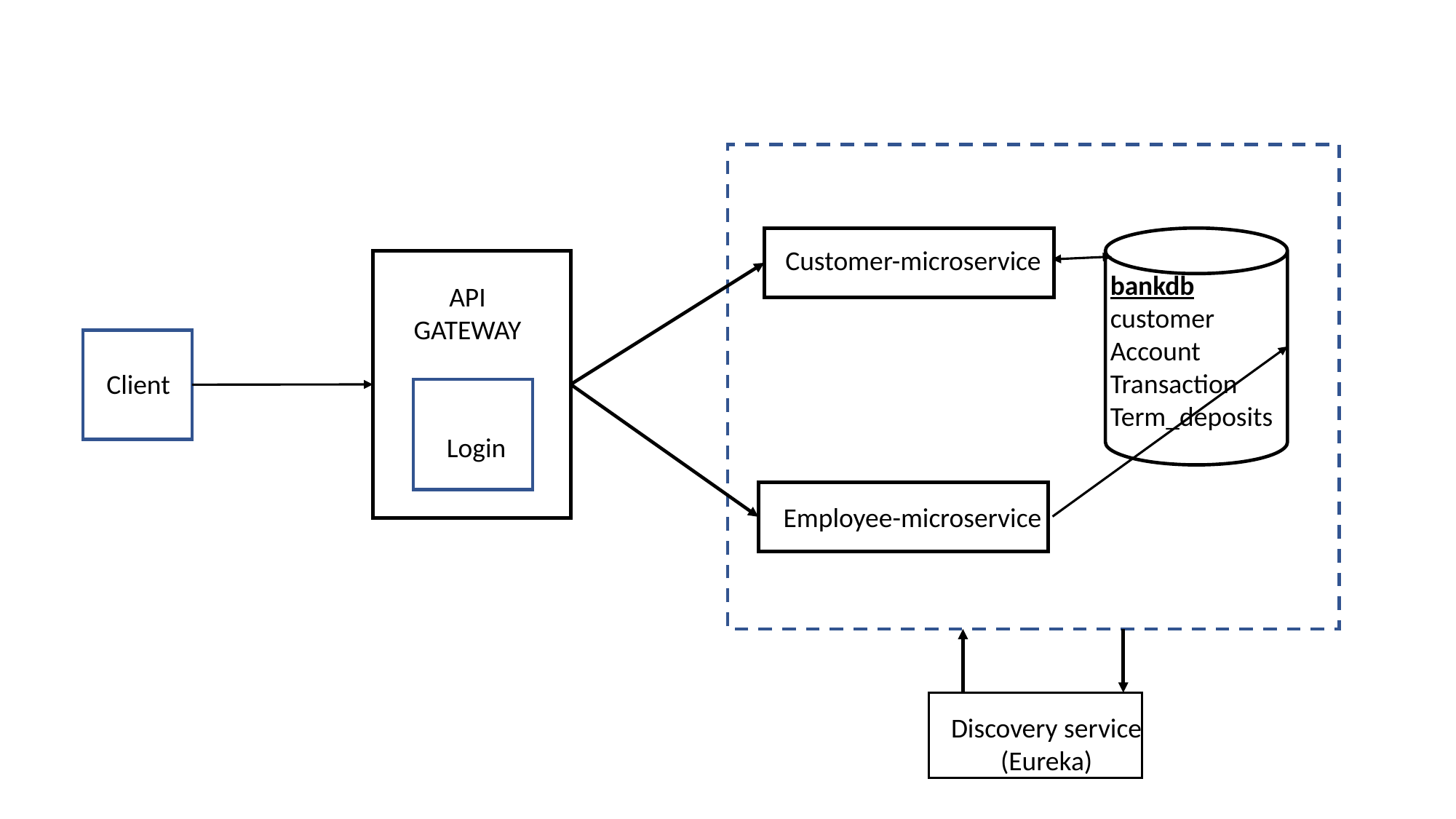

Customer-microservice

bankdb
customer
Account
Transaction
Term_deposits
API
GATEWAY

Client
+
Login

Employee-microservice

Discovery service
(Eureka)